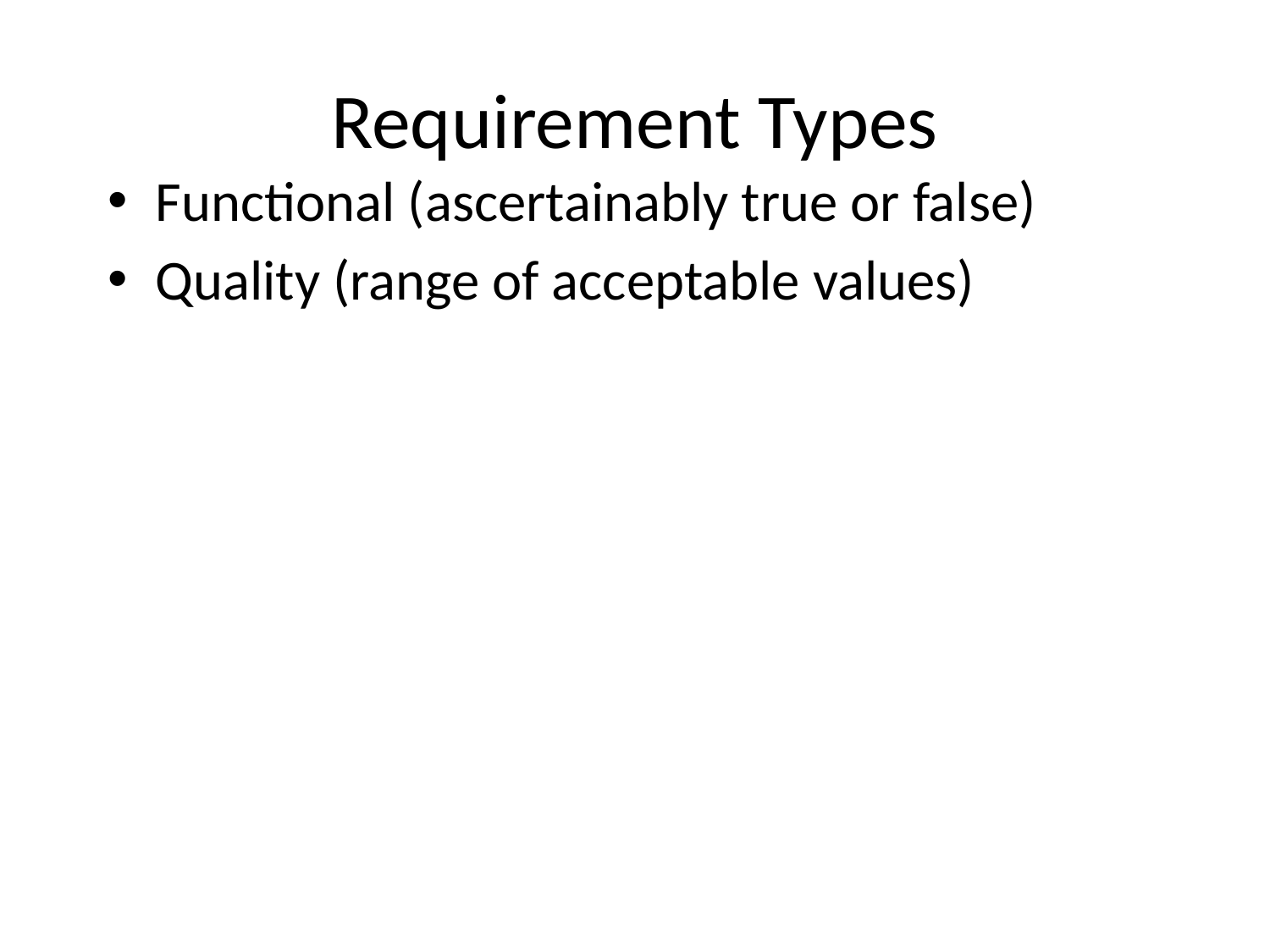

Requirement Types
Functional (ascertainably true or false)
Quality (range of acceptable values)